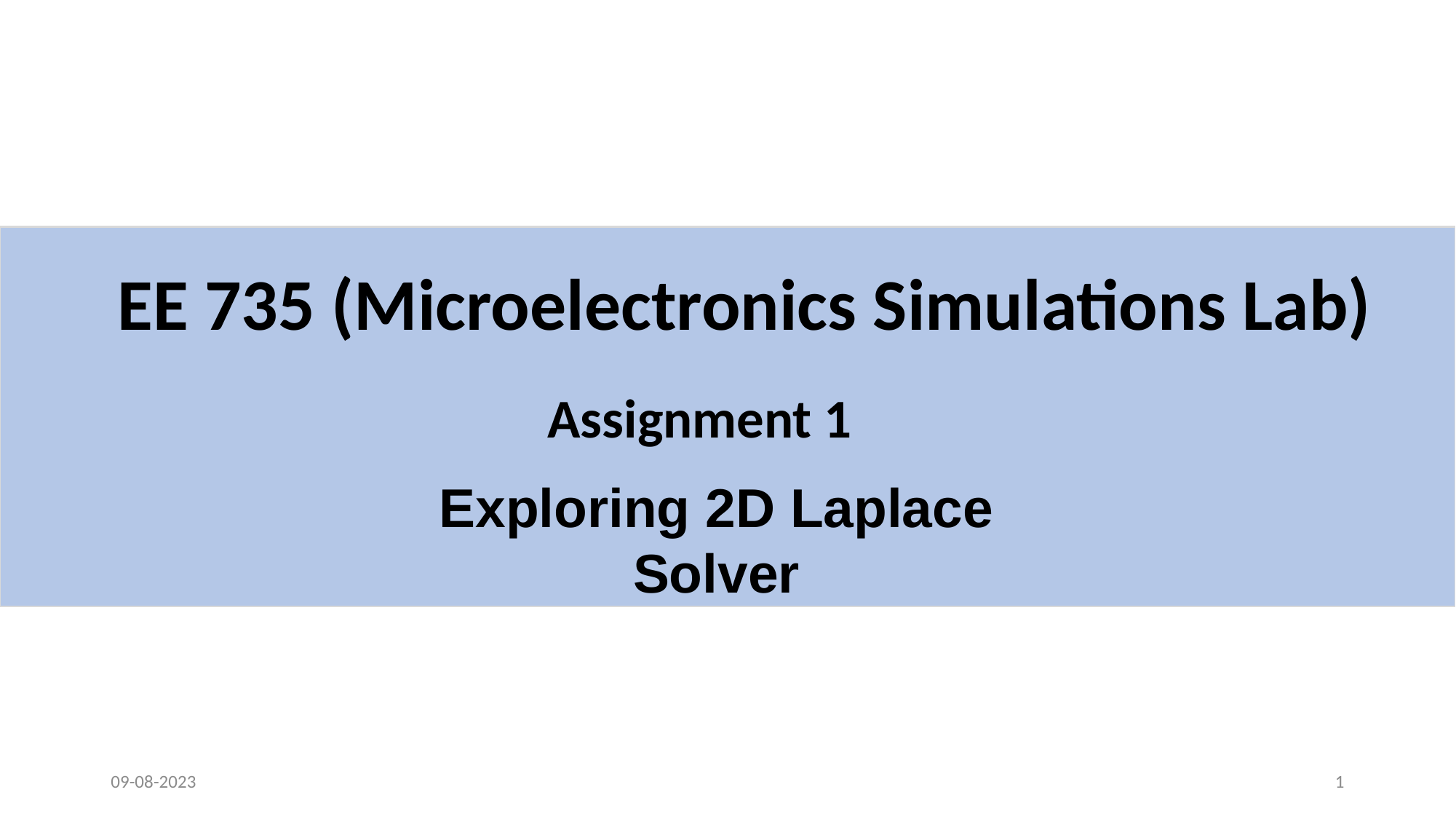

EE 735 (Microelectronics Simulations Lab)
Assignment 1
Exploring 2D Laplace Solver
09-08-2023
1